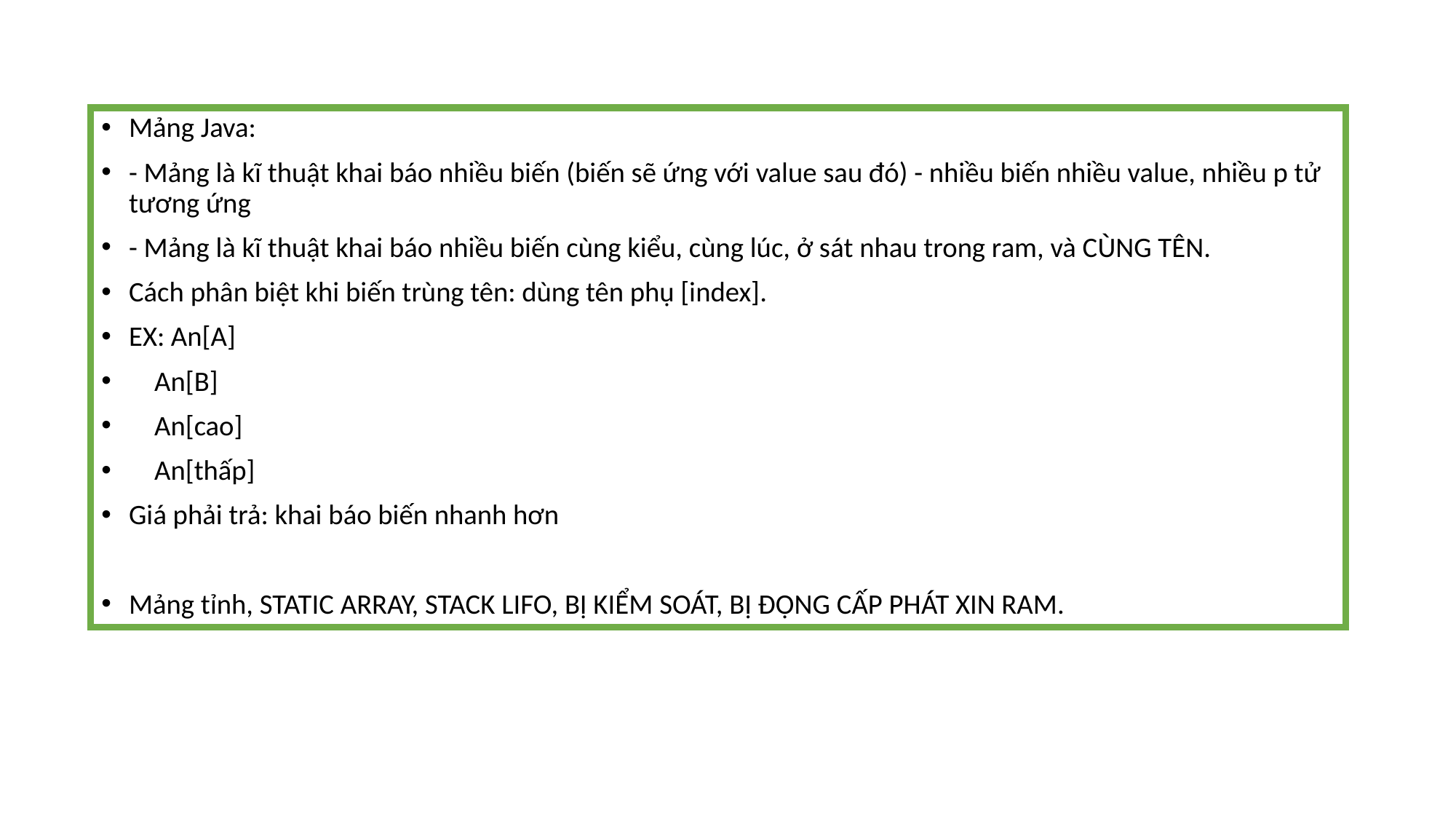

Mảng Java:
- Mảng là kĩ thuật khai báo nhiều biến (biến sẽ ứng với value sau đó) - nhiều biến nhiều value, nhiều p tử tương ứng
- Mảng là kĩ thuật khai báo nhiều biến cùng kiểu, cùng lúc, ở sát nhau trong ram, và CÙNG TÊN.
Cách phân biệt khi biến trùng tên: dùng tên phụ [index].
EX: An[A]
    An[B]
    An[cao]
    An[thấp]
Giá phải trả: khai báo biến nhanh hơn

Mảng tỉnh, STATIC ARRAY, STACK LIFO, BỊ KIỂM SOÁT, BỊ ĐỘNG CẤP PHÁT XIN RAM.